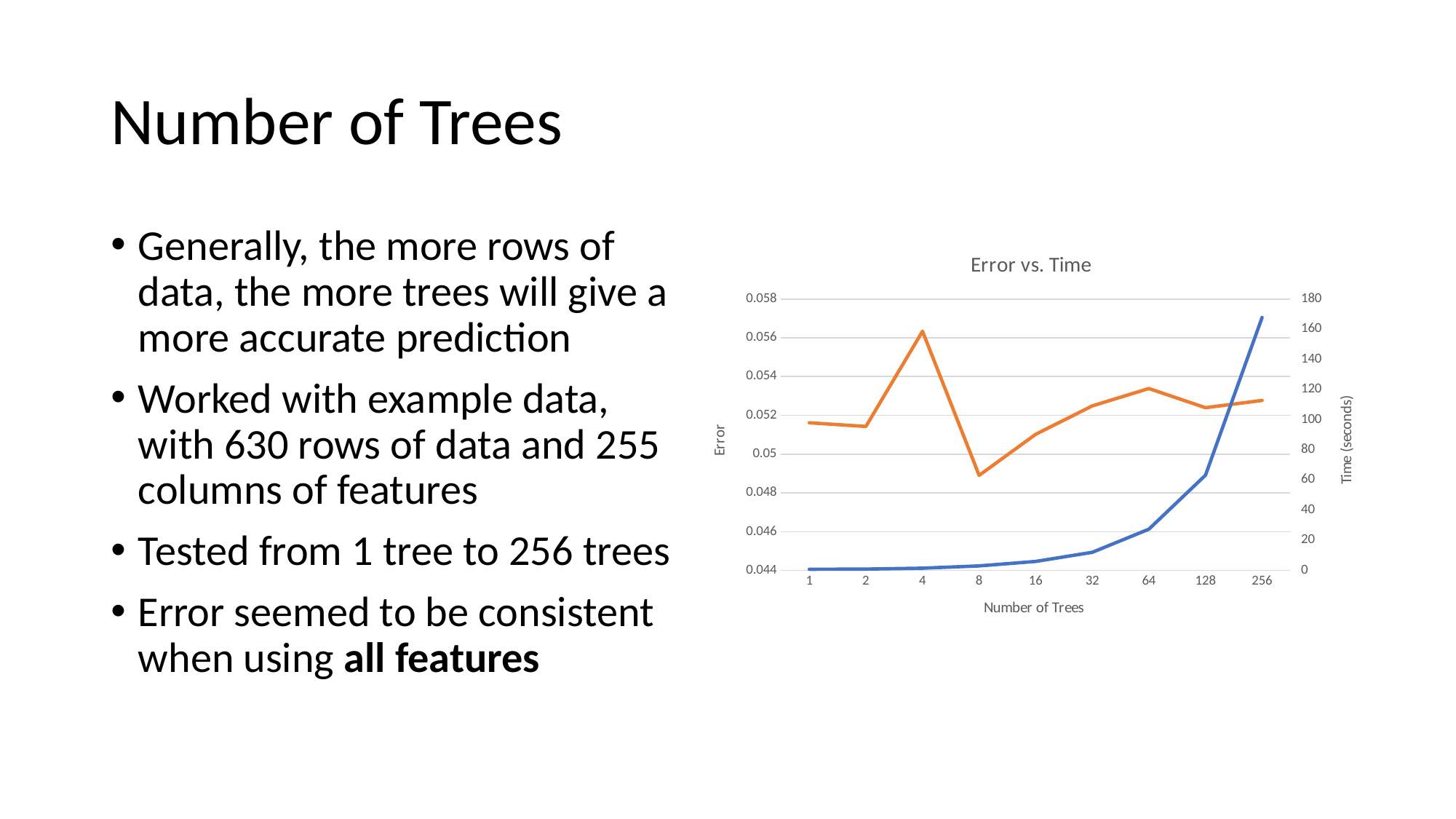

# Number of Trees
Generally, the more rows of data, the more trees will give a more accurate prediction
Worked with example data, with 630 rows of data and 255 columns of features
Tested from 1 tree to 256 trees
Error seemed to be consistent when using all features

### Chart: Error vs. Time

| Category | 0.051615471 | 0.7466 |
|---|---|---|
| 1 | 0.051615470999449 | 0.7466 |
| 2 | 0.0514274867415421 | 0.8671999999999999 |
| 4 | 0.0563389314490002 | 1.4792 |
| 8 | 0.0489017159023737 | 2.9844 |
| 16 | 0.0510225017333798 | 5.9403999999999995 |
| 32 | 0.0524878262870272 | 11.998 |
| 64 | 0.0533843966681509 | 27.340600000000002 |
| 128 | 0.0523949599612525 | 63.1376 |
| 256 | 0.0527704062100964 | 167.78560000000002 |